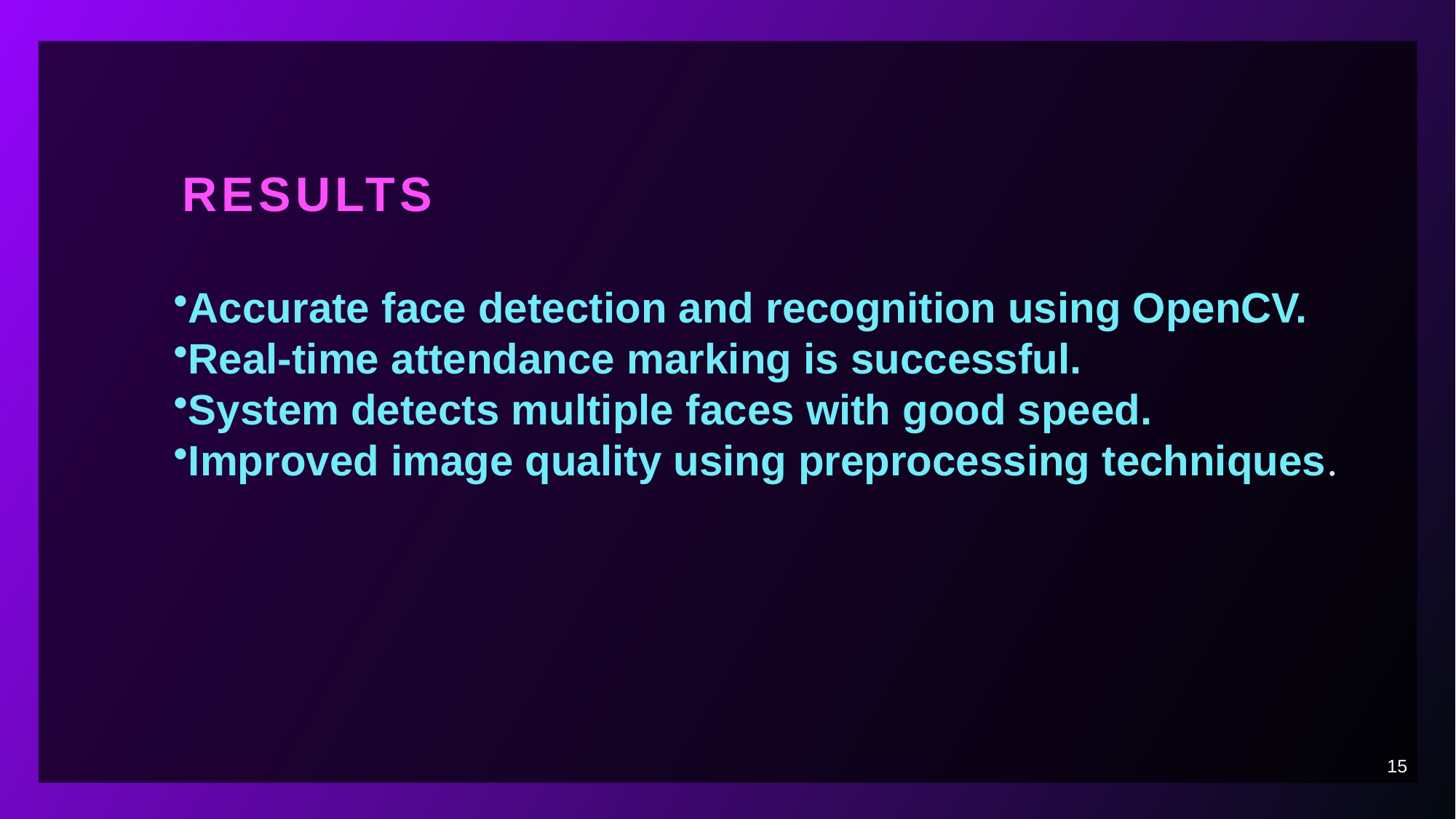

# Results

Accurate face detection and recognition using OpenCV.
Real-time attendance marking is successful.
System detects multiple faces with good speed.
Improved image quality using preprocessing techniques.
15